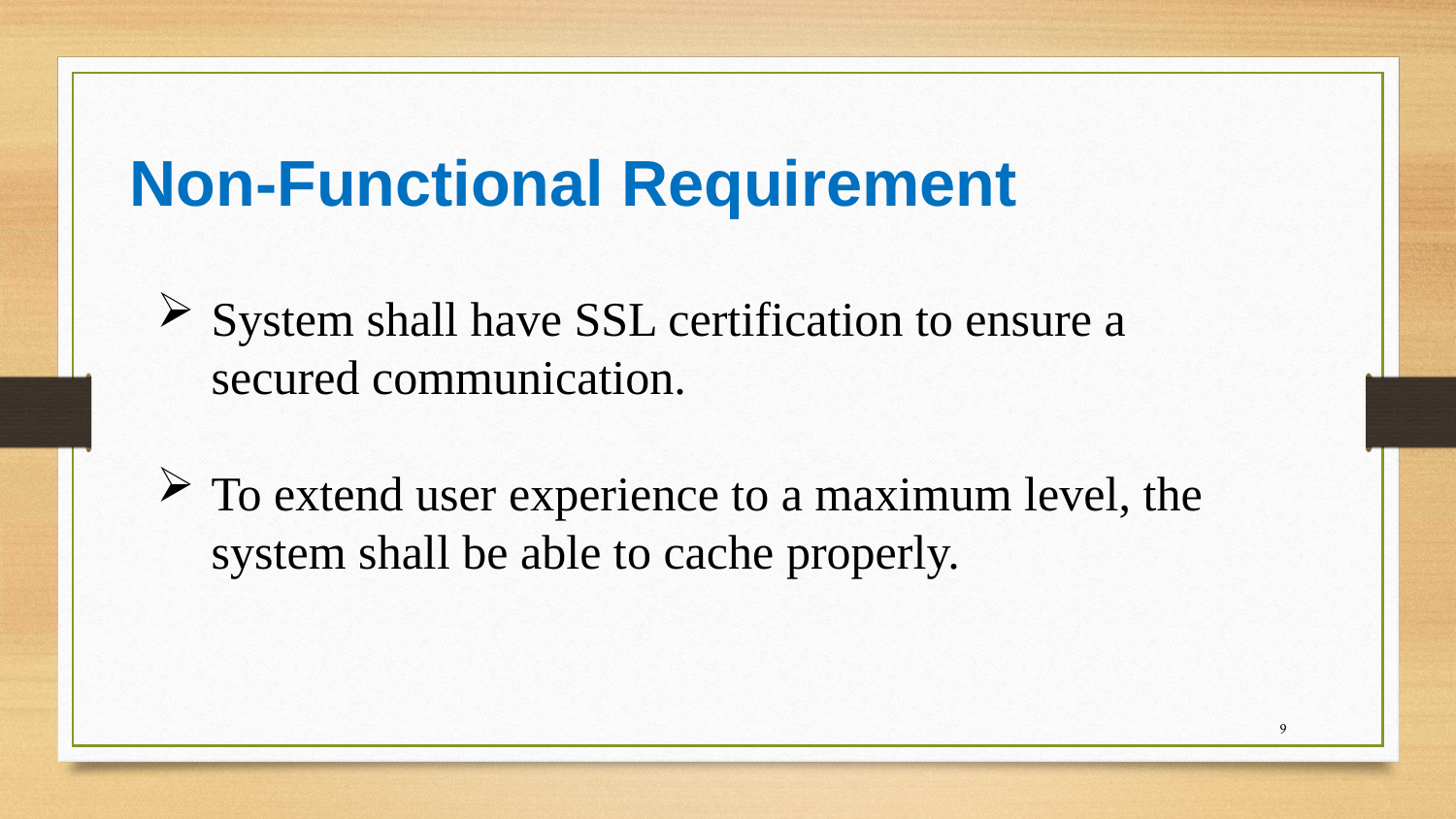

Non-Functional Requirement
System shall have SSL certification to ensure a secured communication.

To extend user experience to a maximum level, the system shall be able to cache properly.
9